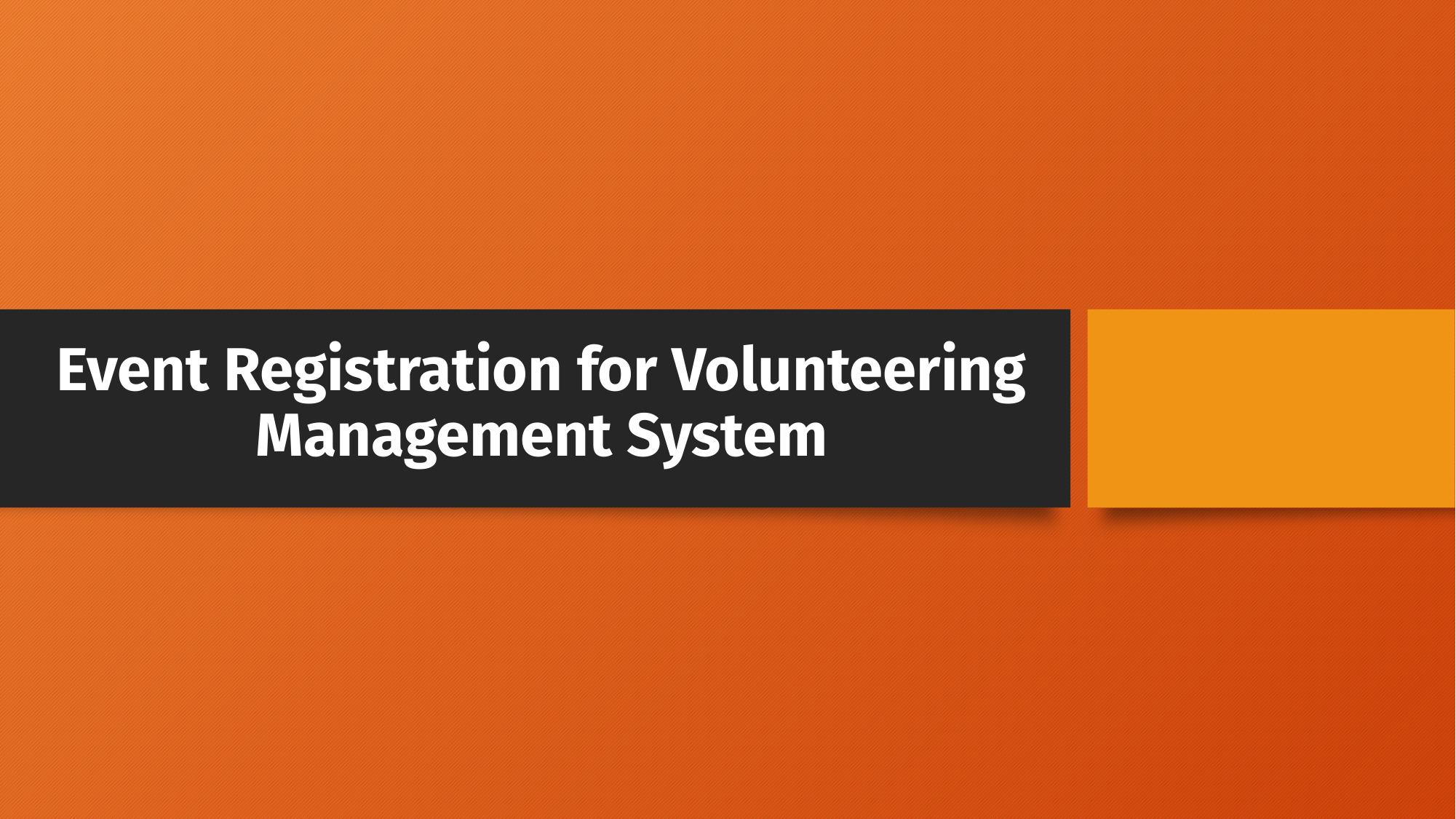

# Event Registration for Volunteering Management System